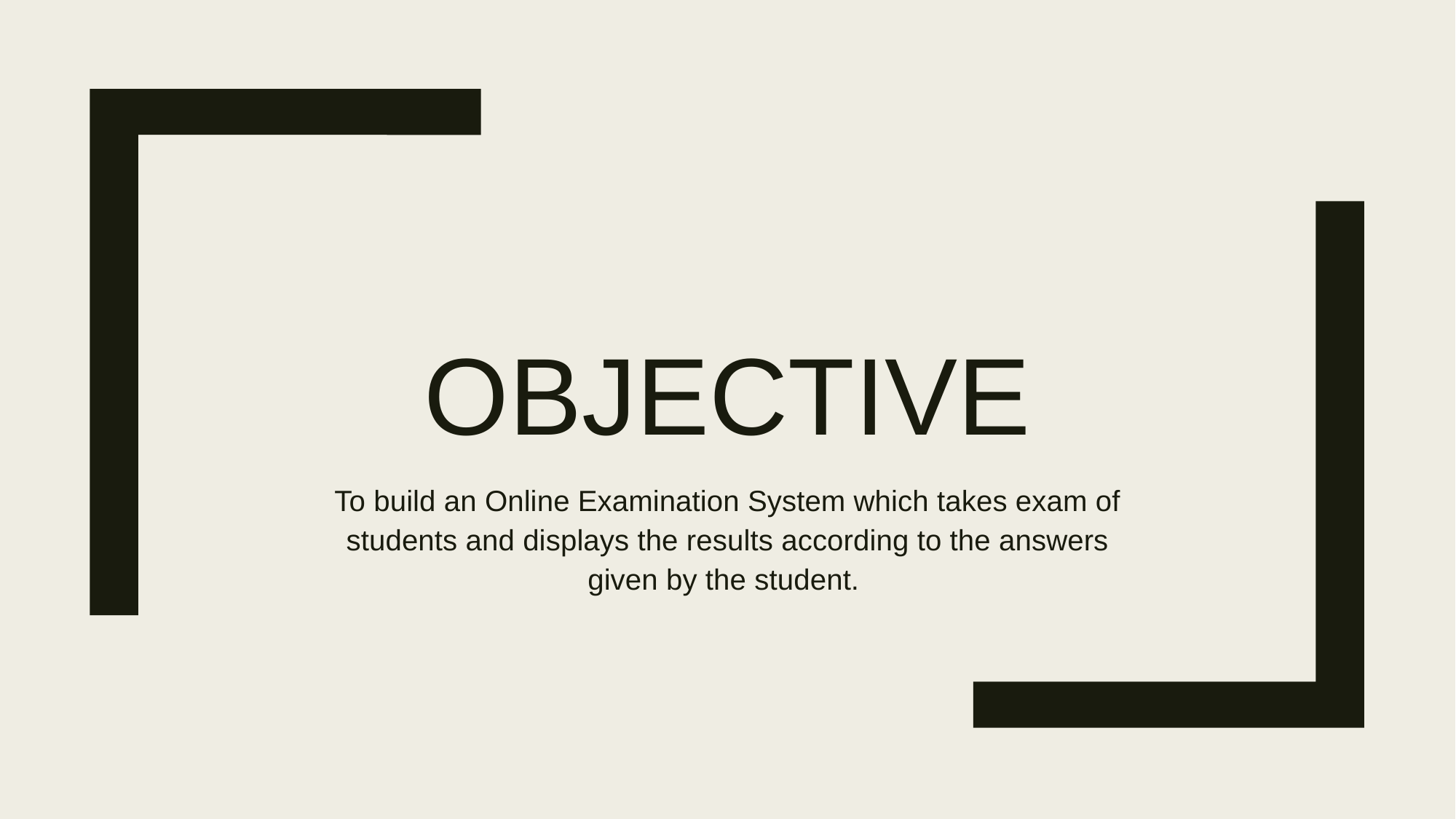

# Objective
To build an Online Examination System which takes exam of students and displays the results according to the answers given by the student.